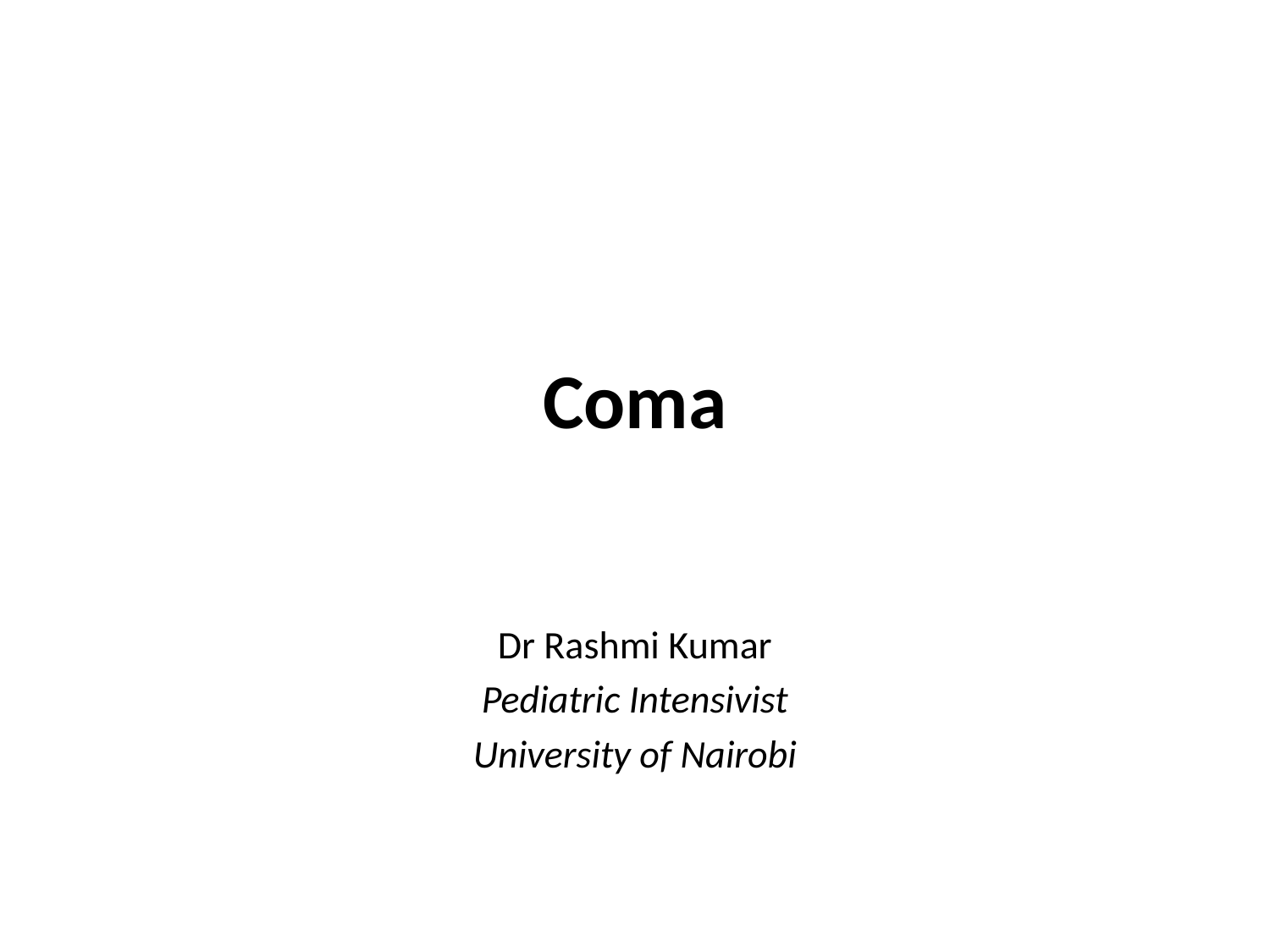

# Coma
Dr Rashmi Kumar
Pediatric Intensivist
University of Nairobi